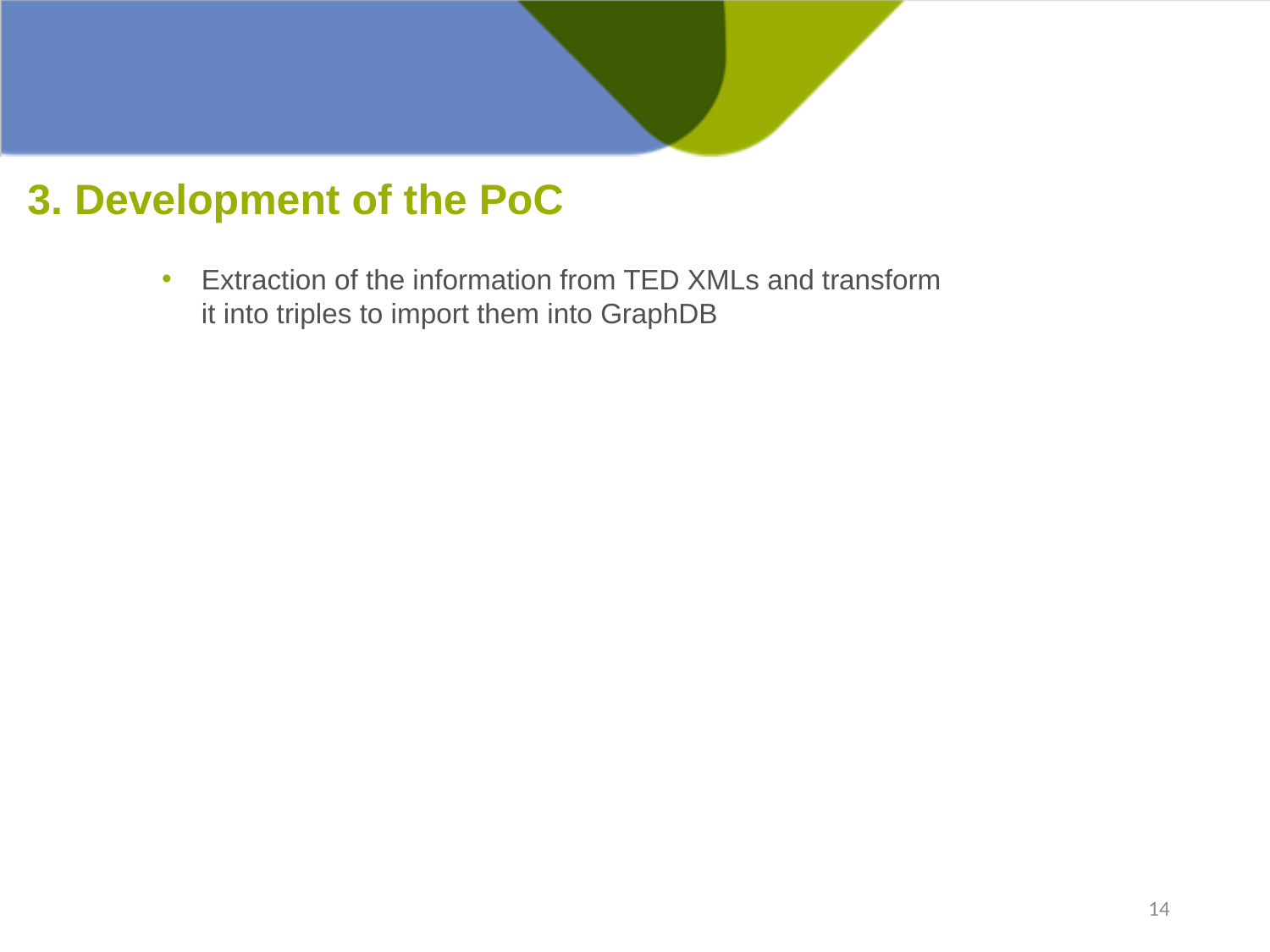

3. Development of the PoC
Extraction of the information from TED XMLs and transform it into triples to import them into GraphDB

14